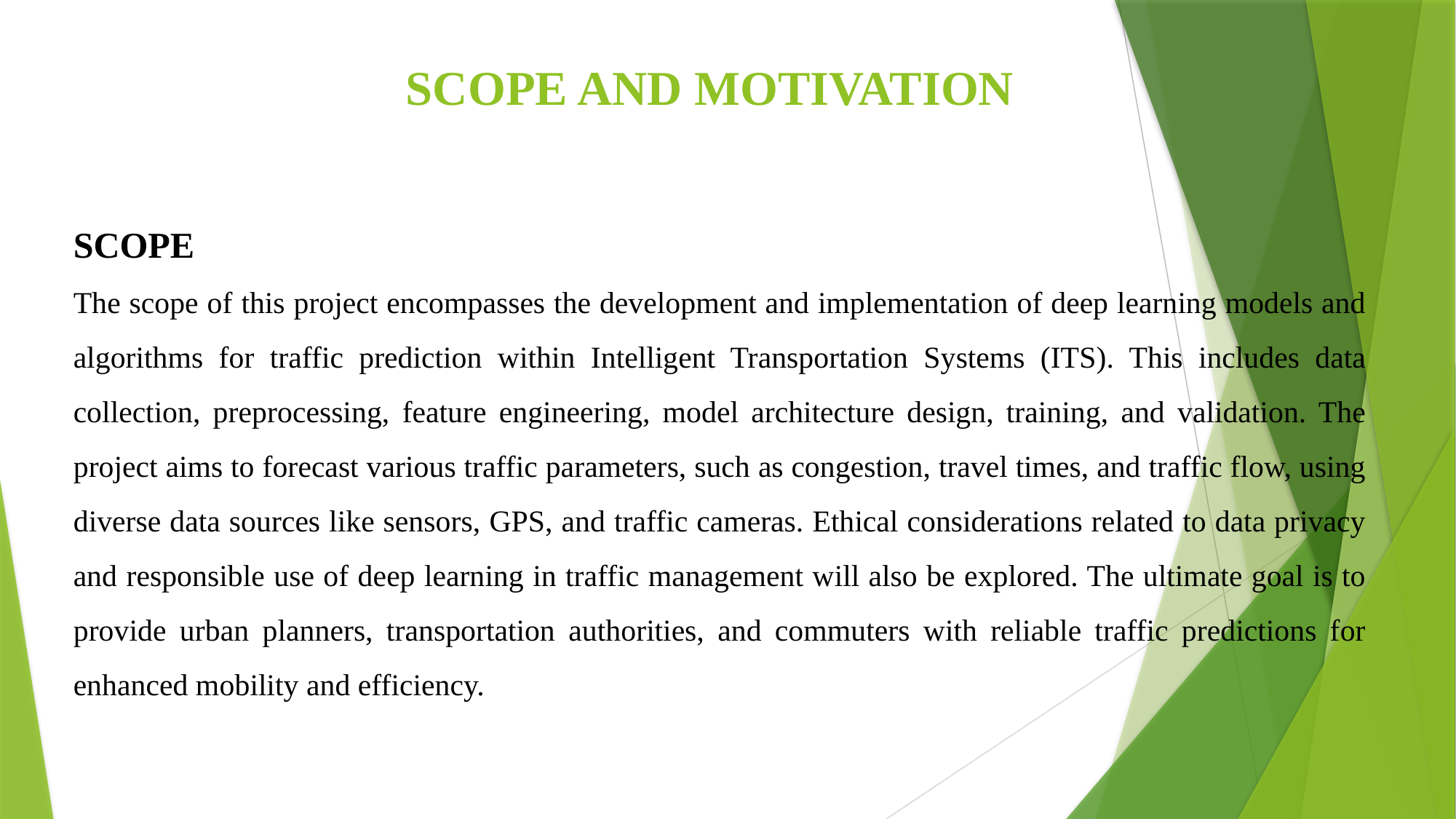

# SCOPE AND MOTIVATION
SCOPE
The scope of this project encompasses the development and implementation of deep learning models and algorithms for traffic prediction within Intelligent Transportation Systems (ITS). This includes data collection, preprocessing, feature engineering, model architecture design, training, and validation. The project aims to forecast various traffic parameters, such as congestion, travel times, and traffic flow, using diverse data sources like sensors, GPS, and traffic cameras. Ethical considerations related to data privacy and responsible use of deep learning in traffic management will also be explored. The ultimate goal is to provide urban planners, transportation authorities, and commuters with reliable traffic predictions for enhanced mobility and efficiency.